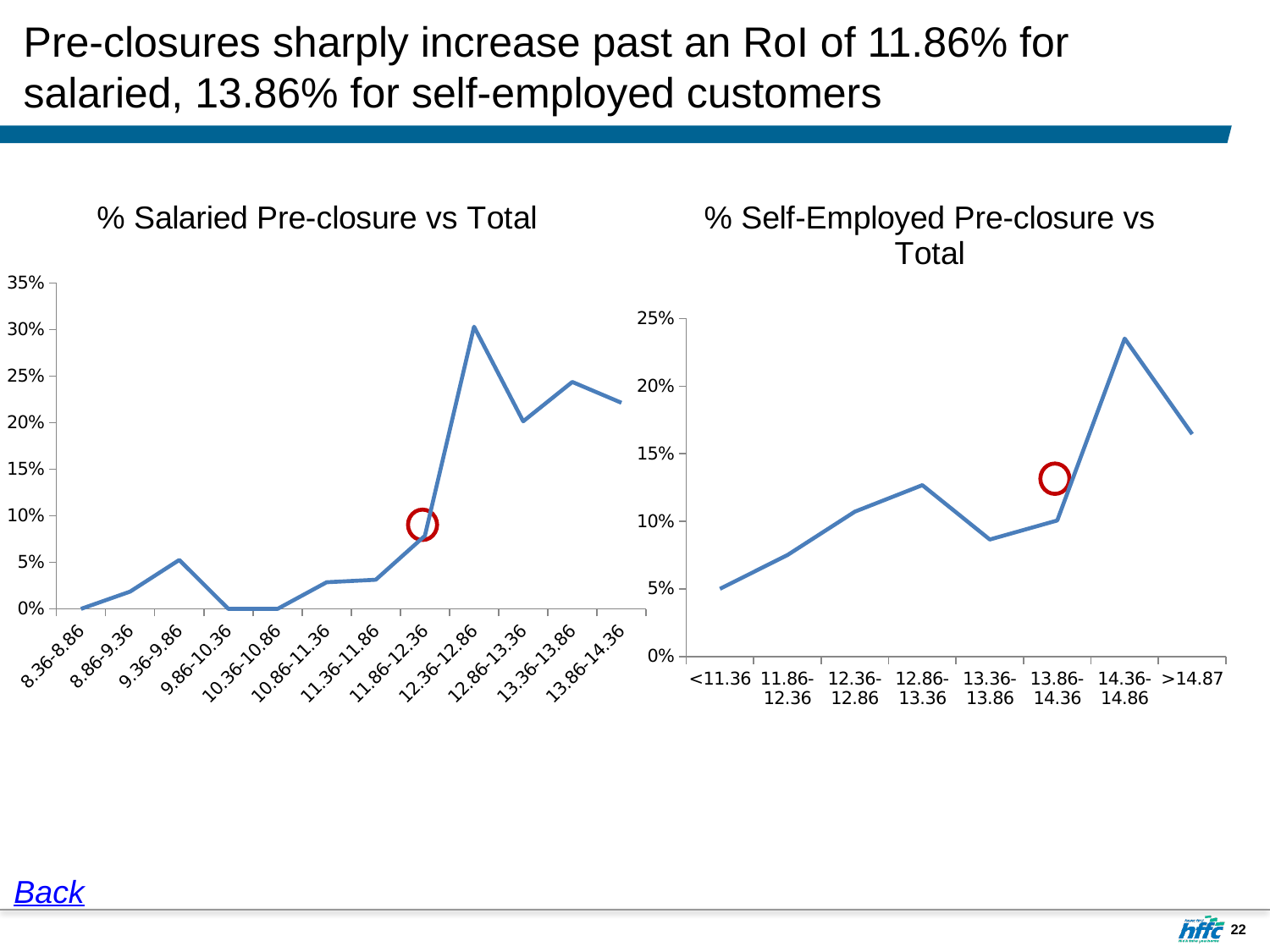

# Pre-closures sharply increase past an RoI of 11.86% for salaried, 13.86% for self-employed customers

### Chart: % Salaried Pre-closure vs Total

| Category | % |
|---|---|
| 8.36-8.86 | 0.0 |
| 8.86-9.36 | 0.018518518518518517 |
| 9.36-9.86 | 0.052525252525252523 |
| 9.86-10.36 | 0.0 |
| 10.36-10.86 | 0.0 |
| 10.86-11.36 | 0.02857142857142857 |
| 11.36-11.86 | 0.03125 |
| 11.86-12.36 | 0.0784688995215311 |
| 12.36-12.86 | 0.30303030303030304 |
| 12.86-13.36 | 0.201417004048583 |
| 13.36-13.86 | 0.24367578729994838 |
| 13.86-14.36 | 0.22131147540983606 |

### Chart: % Self-Employed Pre-closure vs Total

| Category | % |
|---|---|
| <11.36 | 0.05 |
| 11.86-12.36 | 0.075 |
| 12.36-12.86 | 0.10714285714285714 |
| 12.86-13.36 | 0.12672176308539945 |
| 13.36-13.86 | 0.08651399491094147 |
| 13.86-14.36 | 0.10059171597633136 |
| 14.36-14.86 | 0.23522167487684728 |
| >14.87 | 0.16451612903225807 |

Back